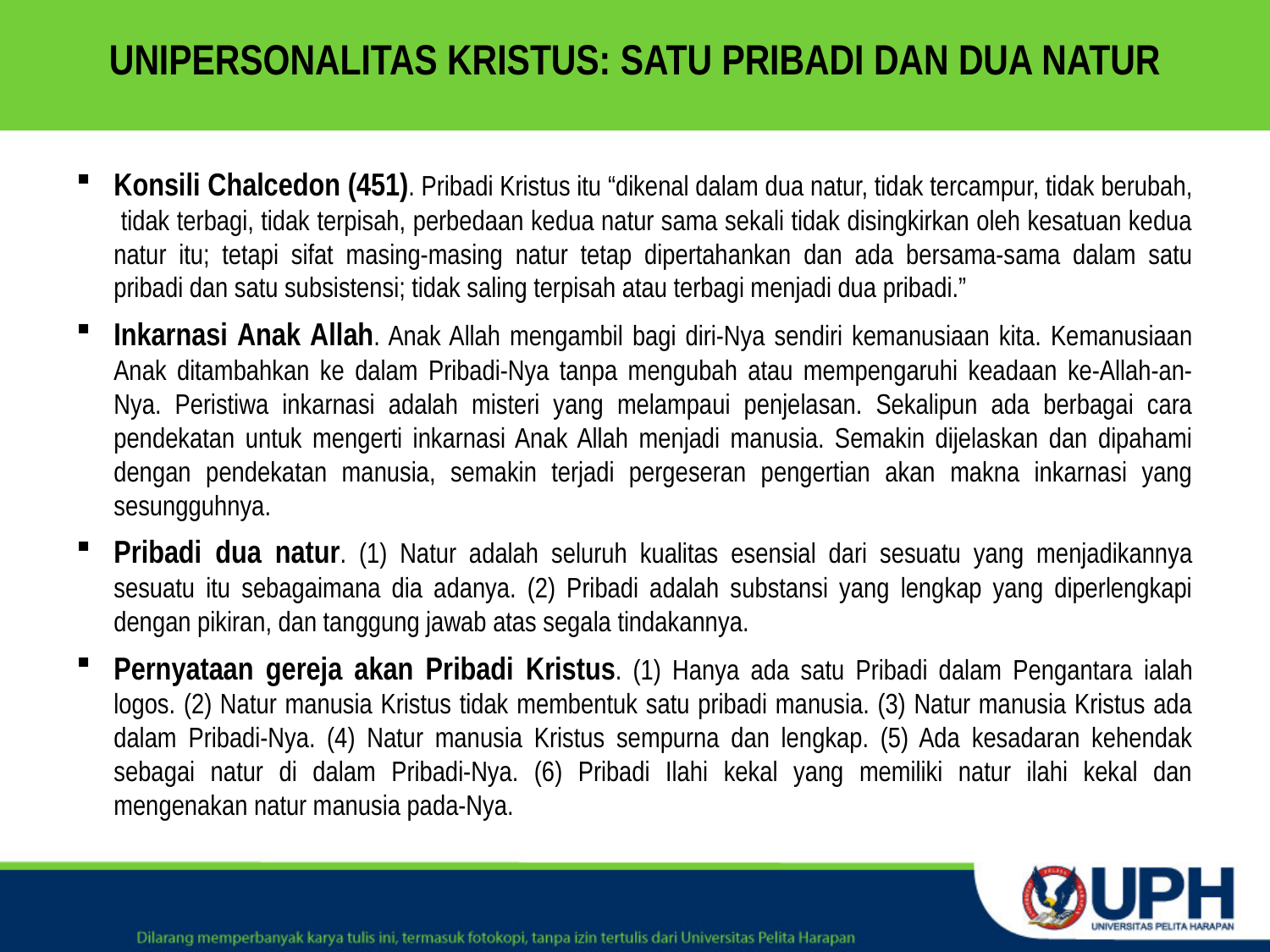

# UNIPERSONALITAS KRISTUS: SATU PRIBADI DAN DUA NATUR
Konsili Chalcedon (451). Pribadi Kristus itu “dikenal dalam dua natur, tidak tercampur, tidak berubah,  tidak terbagi, tidak terpisah, perbedaan kedua natur sama sekali tidak disingkirkan oleh kesatuan kedua natur itu; tetapi sifat masing-masing natur tetap dipertahankan dan ada bersama-sama dalam satu pribadi dan satu subsistensi; tidak saling terpisah atau terbagi menjadi dua pribadi.”
Inkarnasi Anak Allah. Anak Allah mengambil bagi diri-Nya sendiri kemanusiaan kita. Kemanusiaan Anak ditambahkan ke dalam Pribadi-Nya tanpa mengubah atau mempengaruhi keadaan ke-Allah-an-Nya. Peristiwa inkarnasi adalah misteri yang melampaui penjelasan. Sekalipun ada berbagai cara pendekatan untuk mengerti inkarnasi Anak Allah menjadi manusia. Semakin dijelaskan dan dipahami dengan pendekatan manusia, semakin terjadi pergeseran pengertian akan makna inkarnasi yang sesungguhnya.
Pribadi dua natur. (1) Natur adalah seluruh kualitas esensial dari sesuatu yang menjadikannya sesuatu itu sebagaimana dia adanya. (2) Pribadi adalah substansi yang lengkap yang diperlengkapi dengan pikiran, dan tanggung jawab atas segala tindakannya.
Pernyataan gereja akan Pribadi Kristus. (1) Hanya ada satu Pribadi dalam Pengantara ialah logos. (2) Natur manusia Kristus tidak membentuk satu pribadi manusia. (3) Natur manusia Kristus ada dalam Pribadi-Nya. (4) Natur manusia Kristus sempurna dan lengkap. (5) Ada kesadaran kehendak sebagai natur di dalam Pribadi-Nya. (6) Pribadi Ilahi kekal yang memiliki natur ilahi kekal dan mengenakan natur manusia pada-Nya.